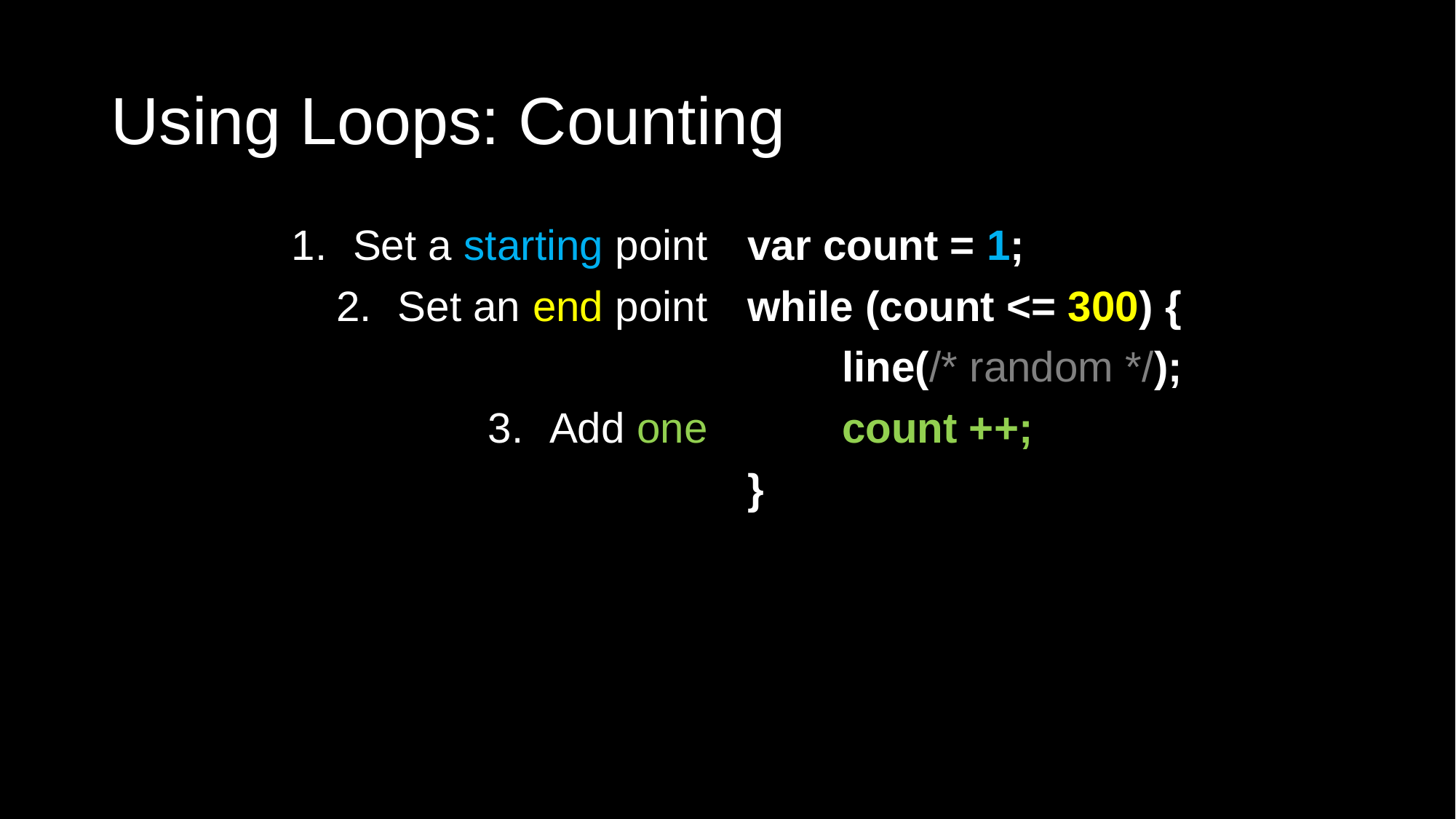

# Using Loops: Counting
Set a starting point
Set an end point

Add one
var count = 1;
while (count <= 300) {
        line(/* random */);
        count ++;
}